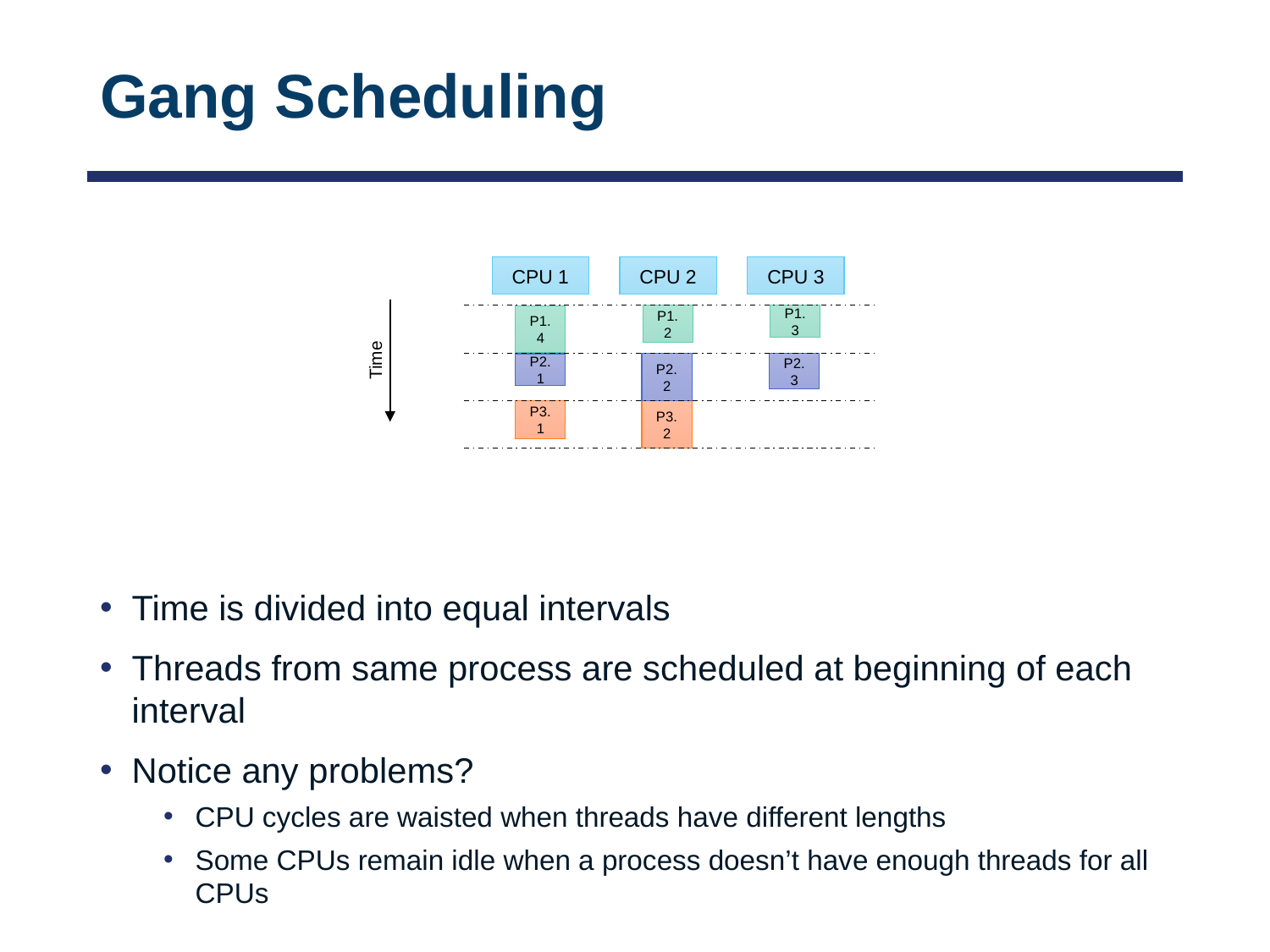

# Gang Scheduling
CPU 1
CPU 2
CPU 3
Time
P1.2
P1.3
P1.4
P2.2
P2.3
P2.1
P3.1
P3.2
Time is divided into equal intervals
Threads from same process are scheduled at beginning of each interval
Notice any problems?
CPU cycles are waisted when threads have different lengths
Some CPUs remain idle when a process doesn’t have enough threads for all CPUs